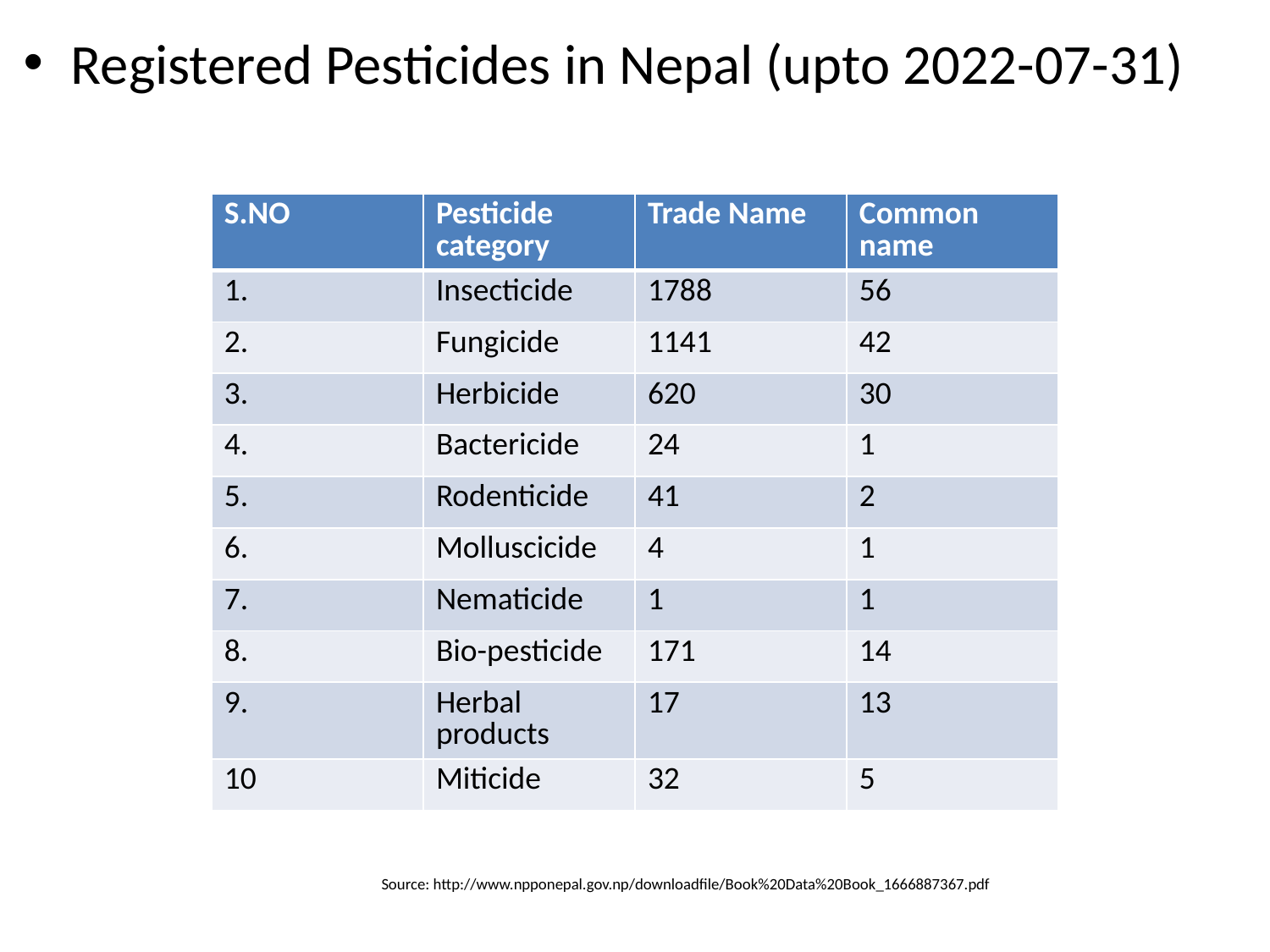

Registered Pesticides in Nepal (upto 2022-07-31)
| S.NO | Pesticide category | Trade Name | Common name |
| --- | --- | --- | --- |
| 1. | Insecticide | 1788 | 56 |
| 2. | Fungicide | 1141 | 42 |
| 3. | Herbicide | 620 | 30 |
| 4. | Bactericide | 24 | 1 |
| 5. | Rodenticide | 41 | 2 |
| 6. | Molluscicide | 4 | 1 |
| 7. | Nematicide | 1 | 1 |
| 8. | Bio-pesticide | 171 | 14 |
| 9. | Herbal products | 17 | 13 |
| 10 | Miticide | 32 | 5 |
Source: http://www.npponepal.gov.np/downloadfile/Book%20Data%20Book_1666887367.pdf